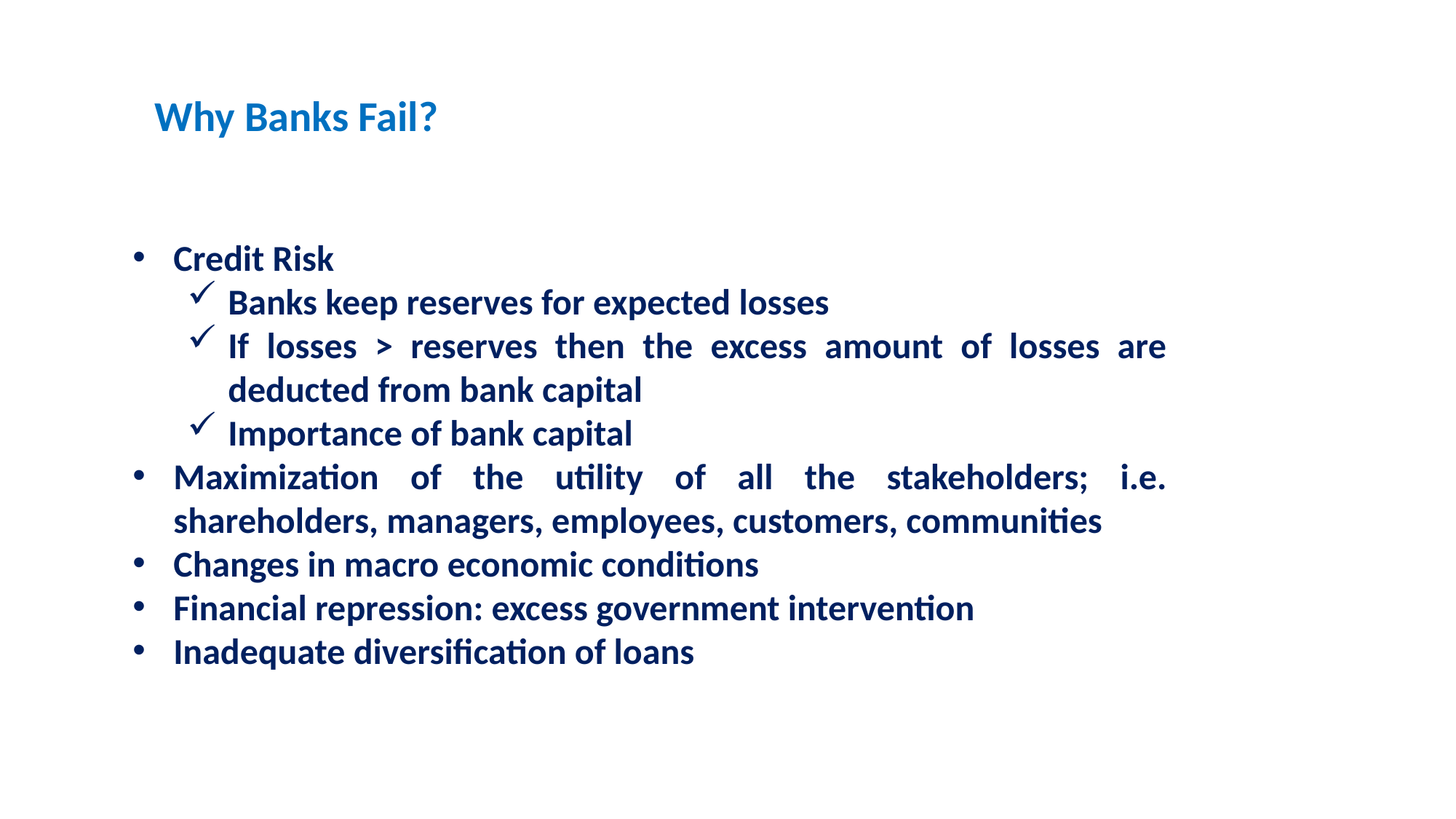

Why Banks Fail?

Credit Risk
Banks keep reserves for expected losses
If losses > reserves then the excess amount of losses are deducted from bank capital
Importance of bank capital
Maximization of the utility of all the stakeholders; i.e. shareholders, managers, employees, customers, communities
Changes in macro economic conditions
Financial repression: excess government intervention
Inadequate diversification of loans